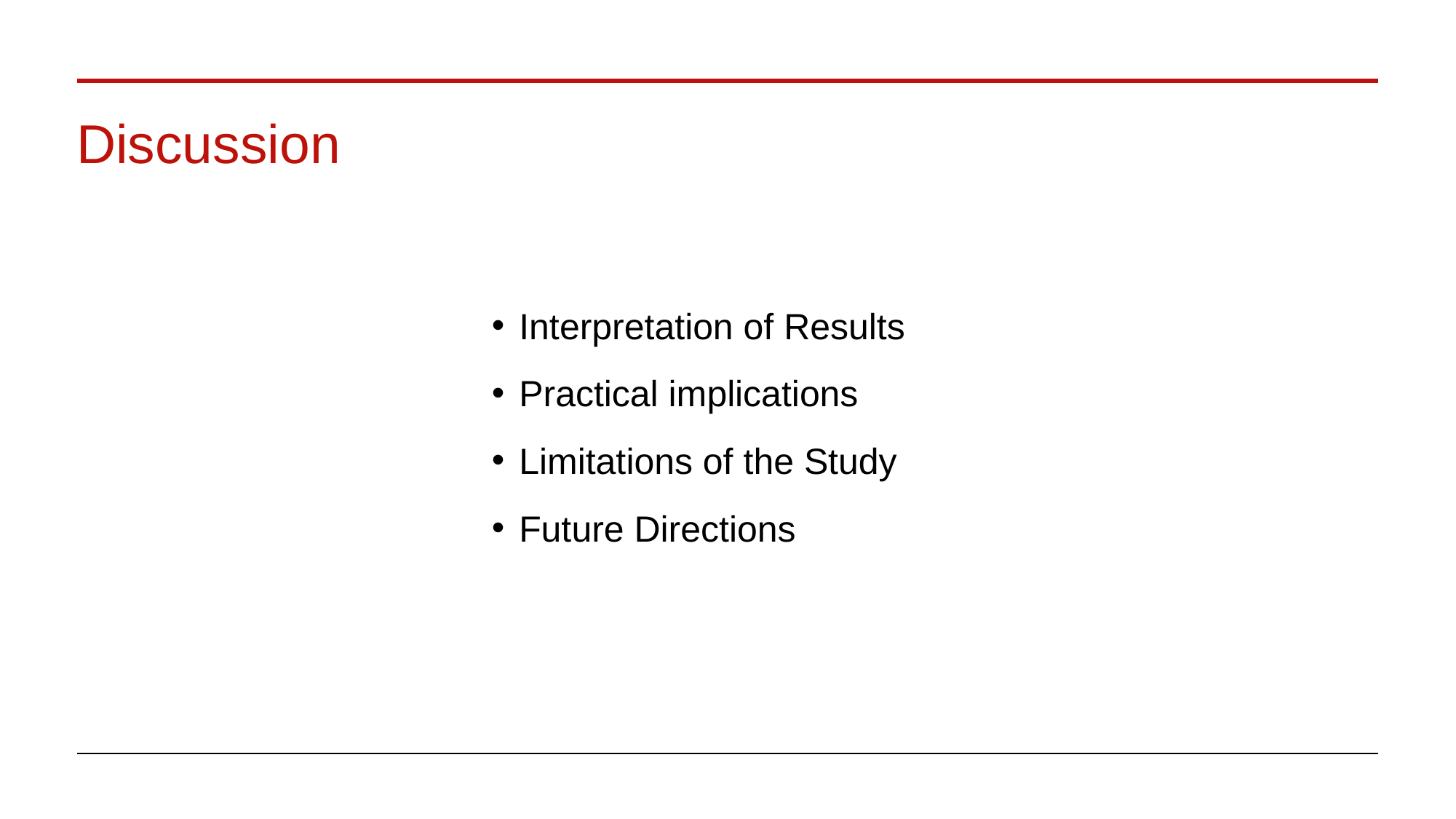

# Discussion
Interpretation of Results
Practical implications
Limitations of the Study
Future Directions